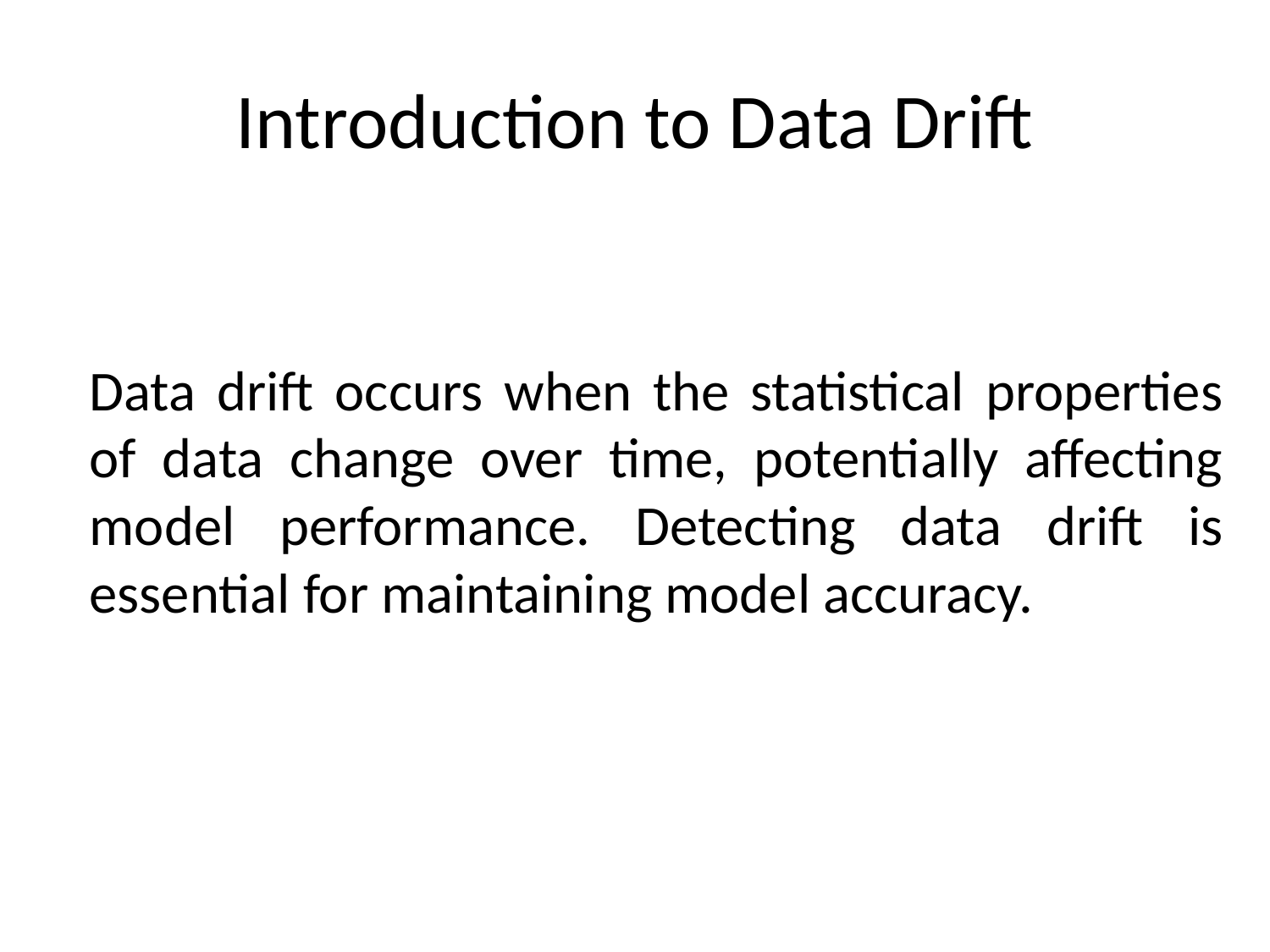

# Introduction to Data Drift
Data drift occurs when the statistical properties of data change over time, potentially affecting model performance. Detecting data drift is essential for maintaining model accuracy.